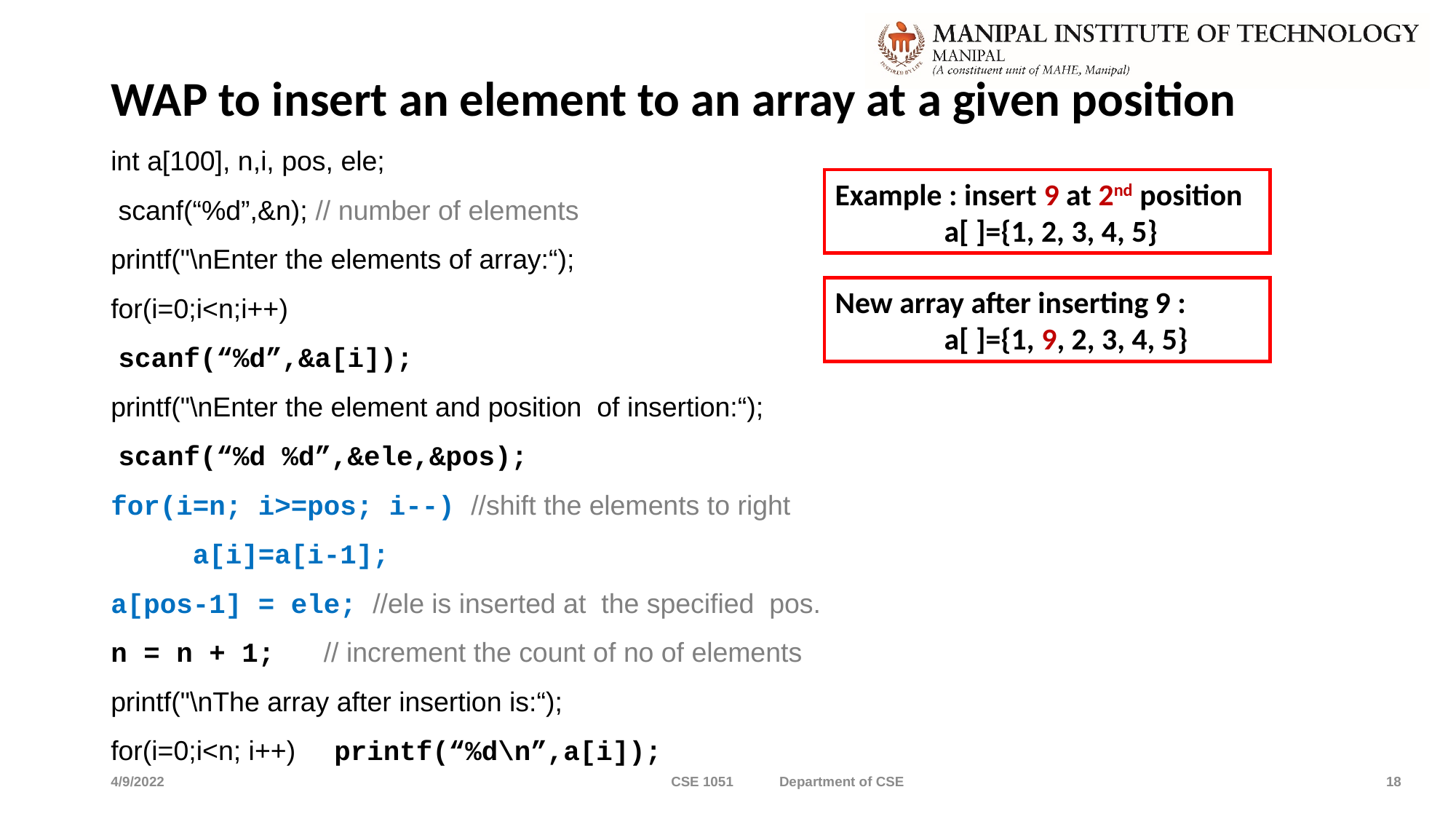

# WAP to insert an element to an array at a given position
int a[100], n,i, pos, ele;
 scanf(“%d”,&n); // number of elements
printf("\nEnter the elements of array:“);
for(i=0;i<n;i++)
 scanf(“%d”,&a[i]);
printf("\nEnter the element and position  of insertion:“);
 scanf(“%d %d”,&ele,&pos);
for(i=n; i>=pos; i--) //shift the elements to right
     a[i]=a[i-1];
a[pos-1] = ele; //ele is inserted at  the specified  pos.
n = n + 1;   // increment the count of no of elements
printf("\nThe array after insertion is:“);
for(i=0;i<n; i++)     printf(“%d\n”,a[i]);
Example : insert 9 at 2nd position
	a[ ]={1, 2, 3, 4, 5}
New array after inserting 9 :
	a[ ]={1, 9, 2, 3, 4, 5}
4/9/2022
CSE 1051            Department of CSE
18